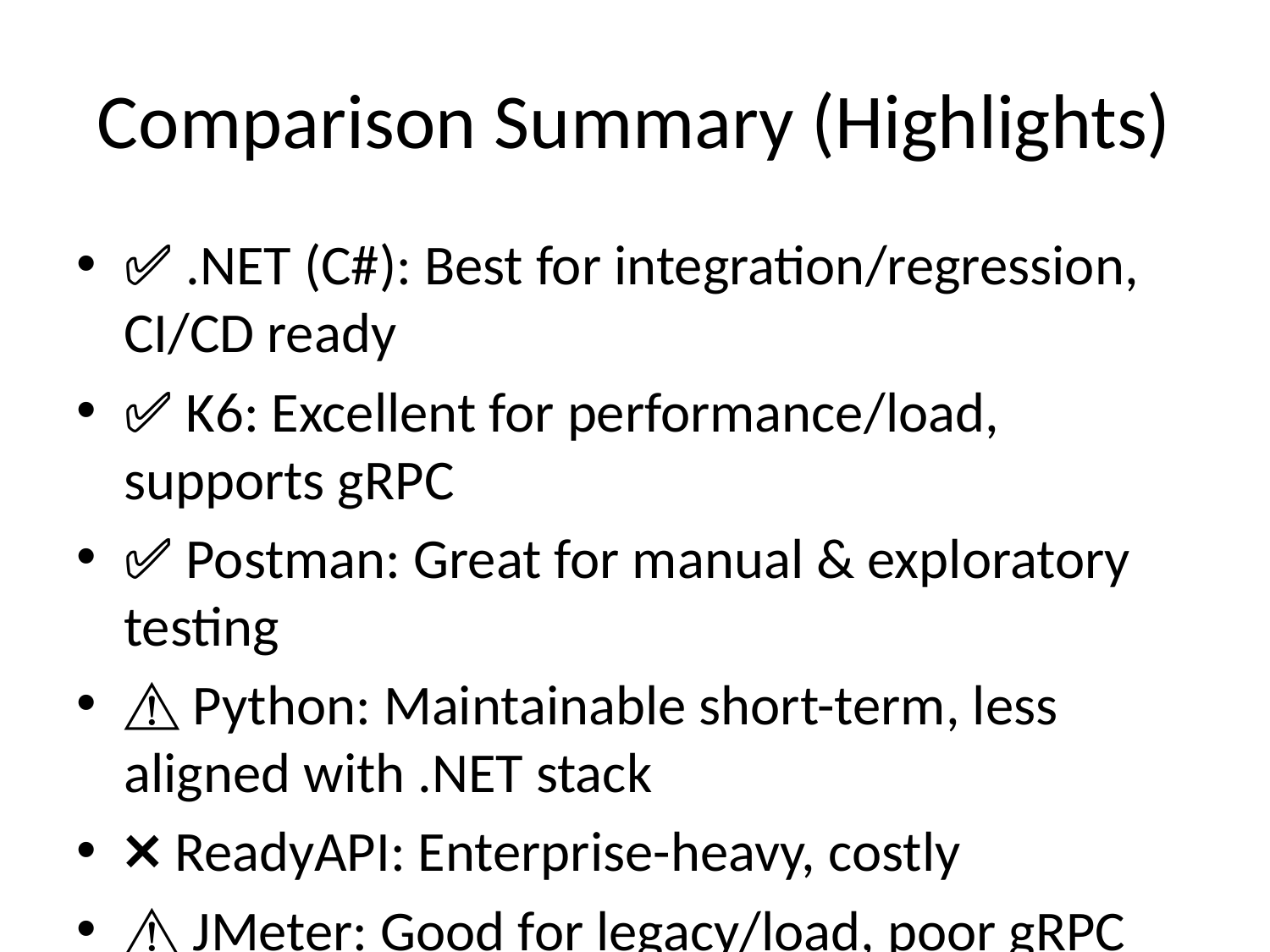

# Comparison Summary (Highlights)
✅ .NET (C#): Best for integration/regression, CI/CD ready
✅ K6: Excellent for performance/load, supports gRPC
✅ Postman: Great for manual & exploratory testing
⚠️ Python: Maintainable short-term, less aligned with .NET stack
❌ ReadyAPI: Enterprise-heavy, costly
⚠️ JMeter: Good for legacy/load, poor gRPC support